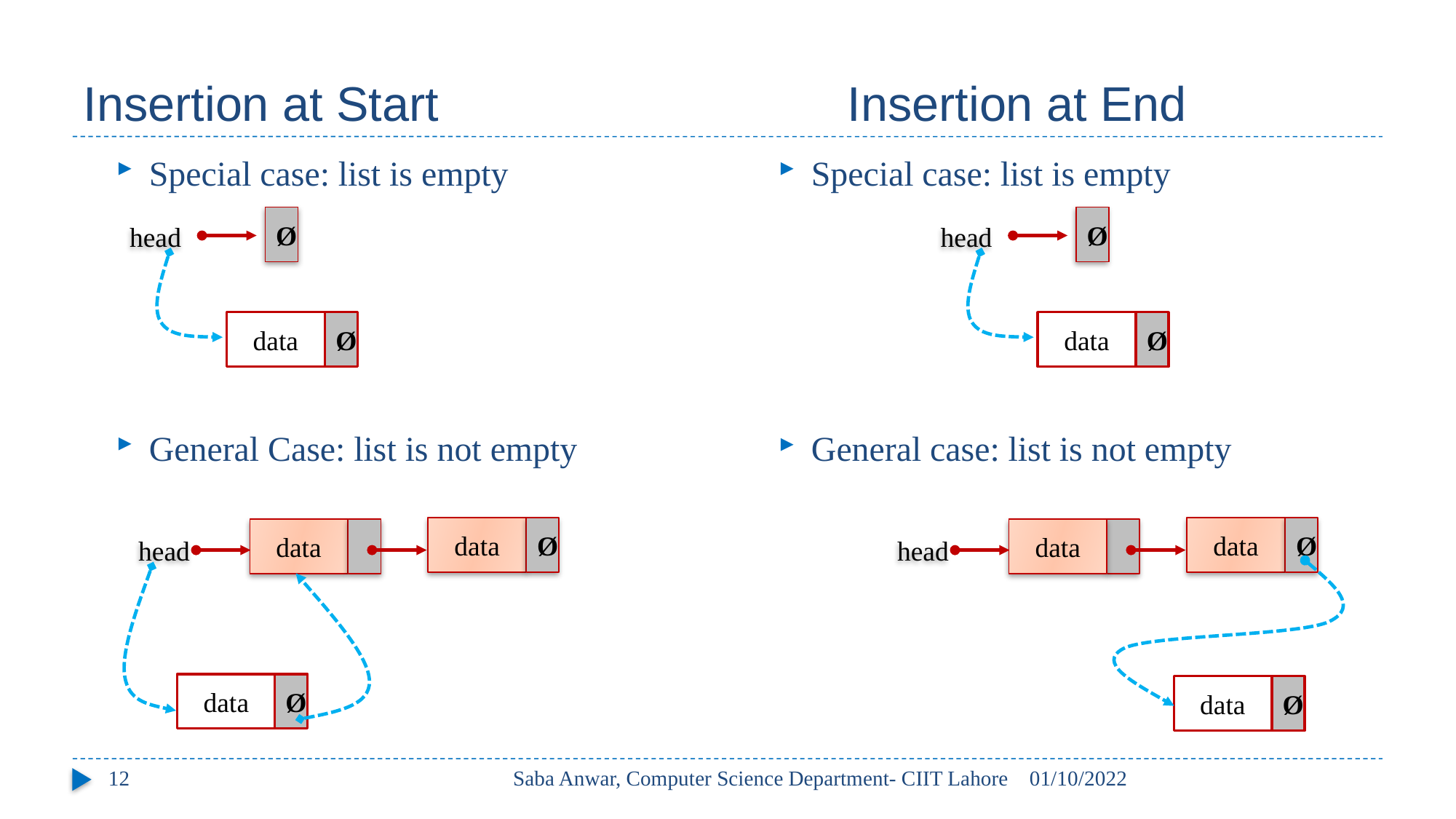

# Insertion at Start				Insertion at End
Special case: list is empty

General Case: list is not empty

Special case: list is empty

General case: list is not empty

Ø
Ø
head
head

data
Ø
data
Ø
Ø
Ø
data
data

data
data
head
head

data
Ø
Ø
data
12
Saba Anwar, Computer Science Department- CIIT Lahore
01/10/2022